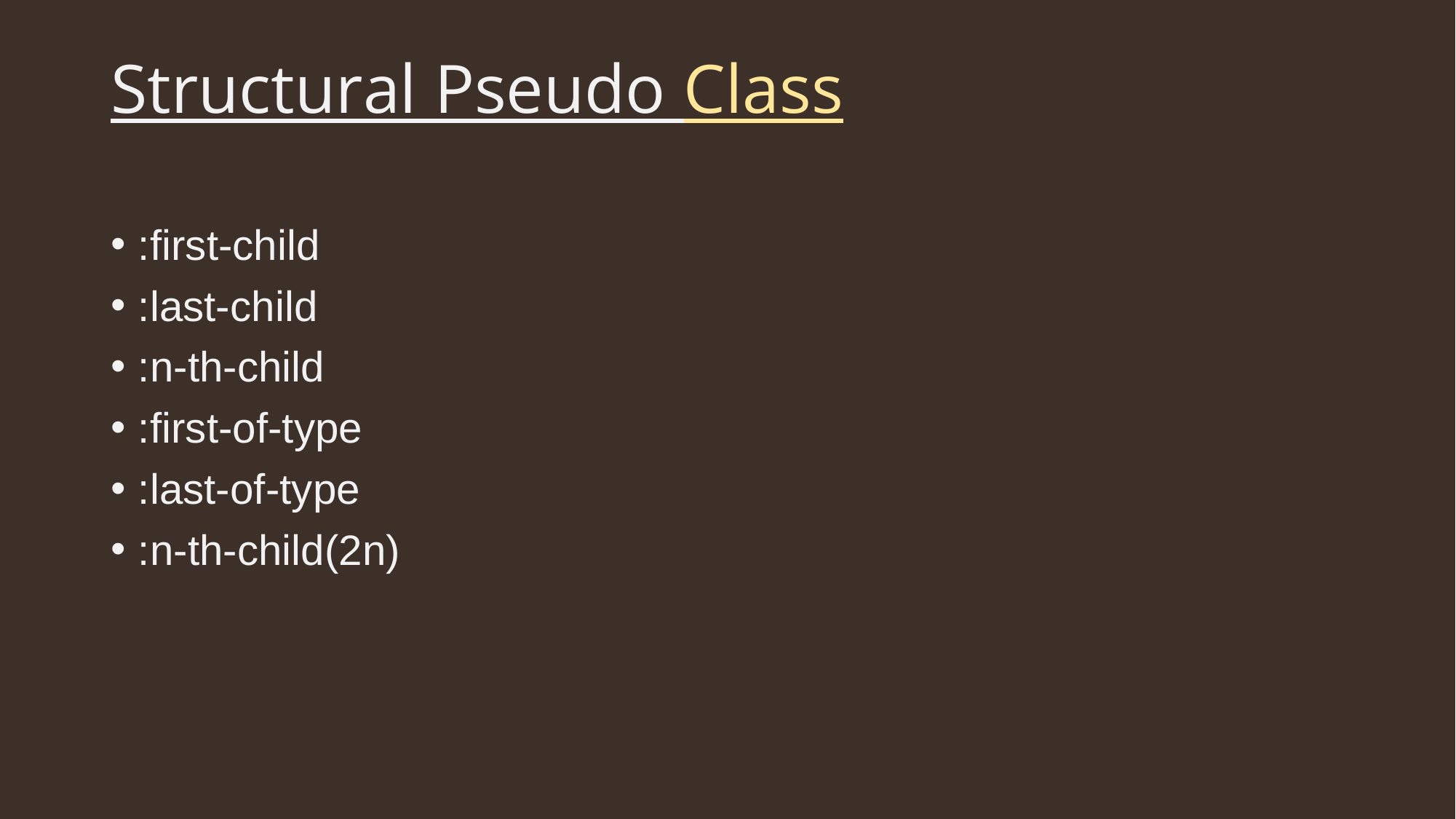

# Structural Pseudo Class

:first-child
:last-child
:n-th-child
:first-of-type
:last-of-type
:n-th-child(2n)